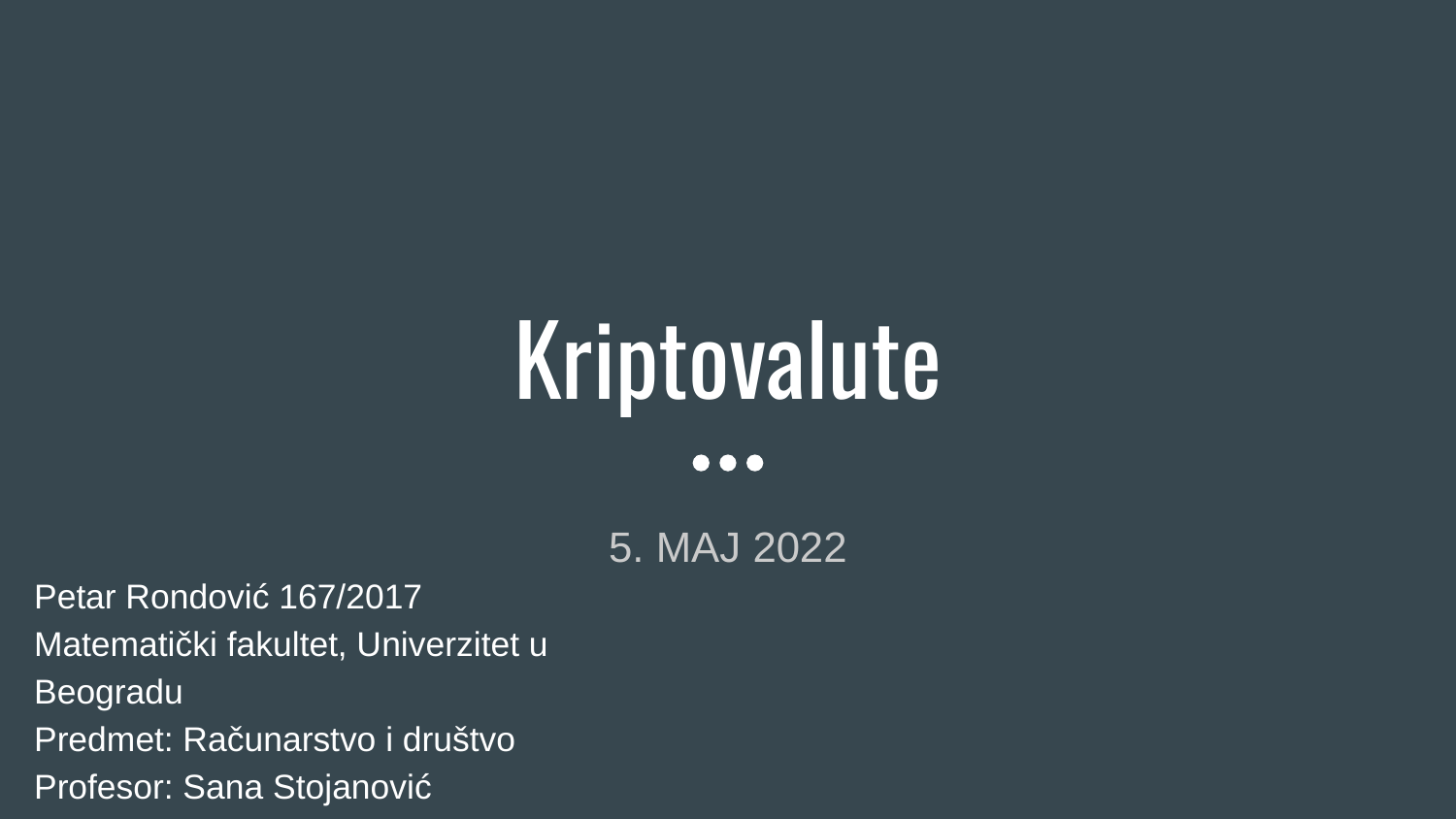

# Kriptovalute
5. MAJ 2022
Petar Rondović 167/2017
Matematički fakultet, Univerzitet u Beogradu
Predmet: Računarstvo i društvo
Profesor: Sana Stojanović Đurđević